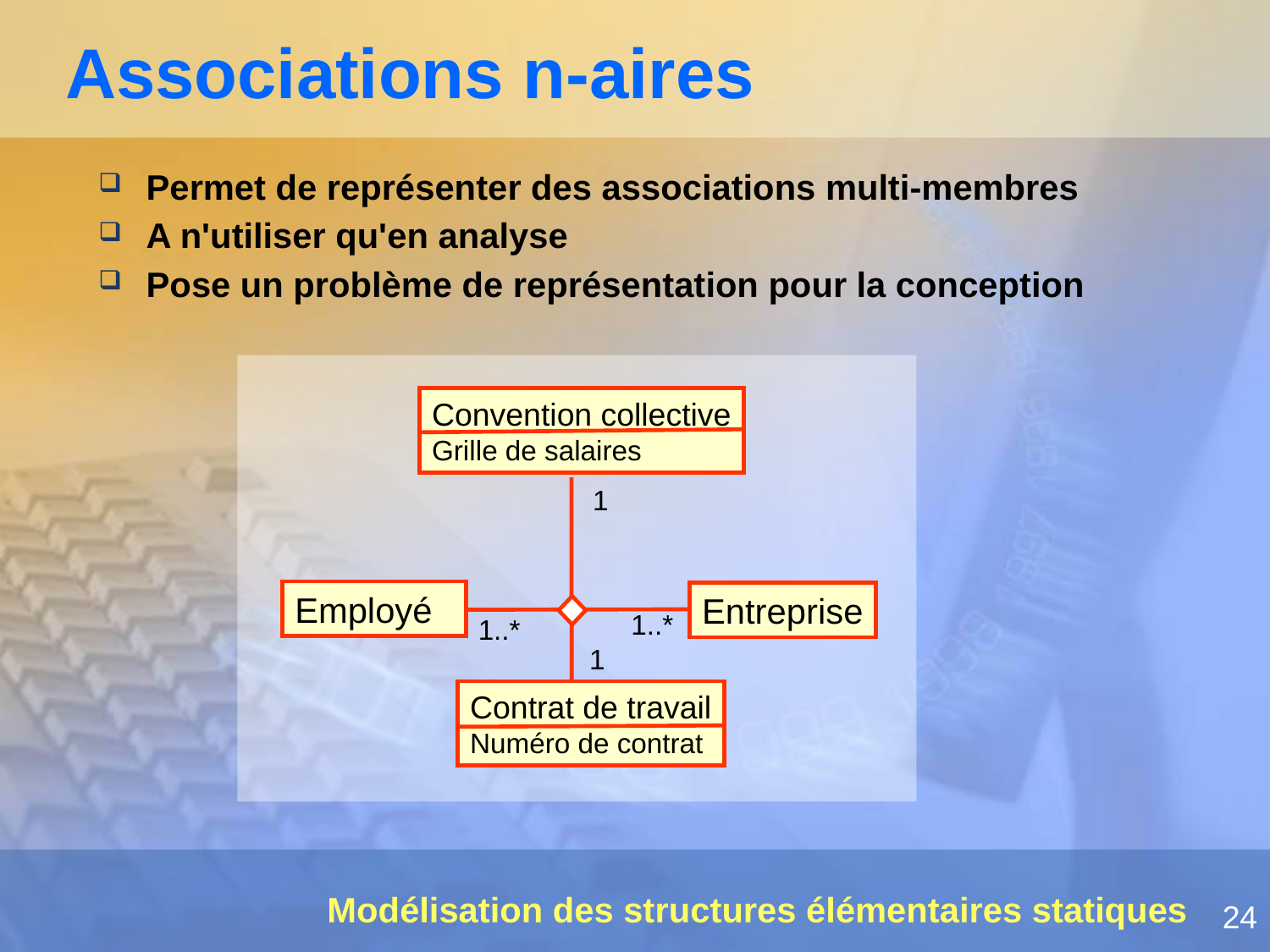

# Associations n-aires
Permet de représenter des associations multi-membres
A n'utiliser qu'en analyse
Pose un problème de représentation pour la conception

Convention collective
Grille de salaires

1

Employé
Entreprise

1..*
1..*

1
Contrat de travail
Numéro de contrat

Modélisation des structures élémentaires statiques